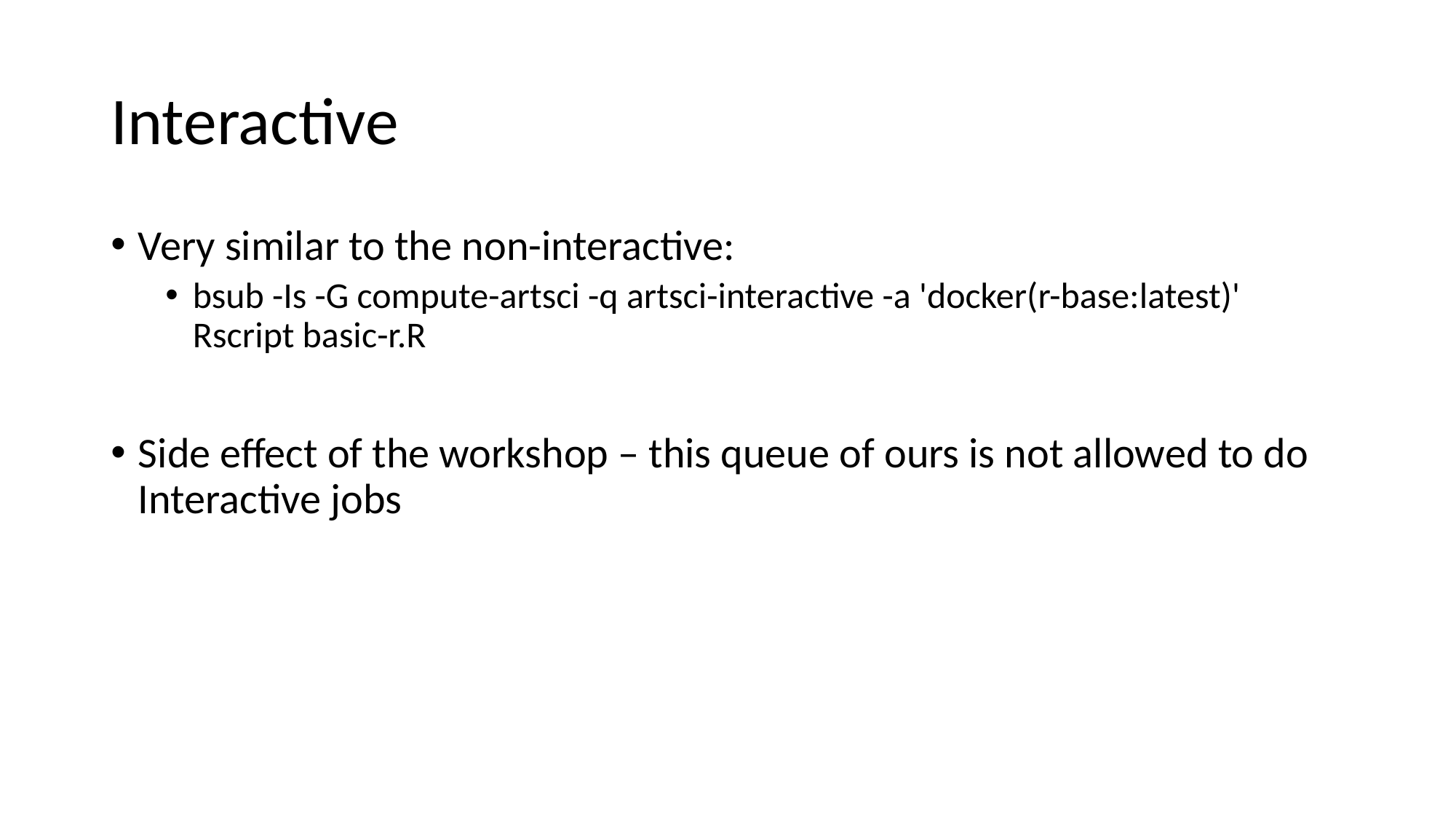

# Interactive
Very similar to the non-interactive:
bsub -Is -G compute-artsci -q artsci-interactive -a 'docker(r-base:latest)' Rscript basic-r.R

Side effect of the workshop – this queue of ours is not allowed to do Interactive jobs